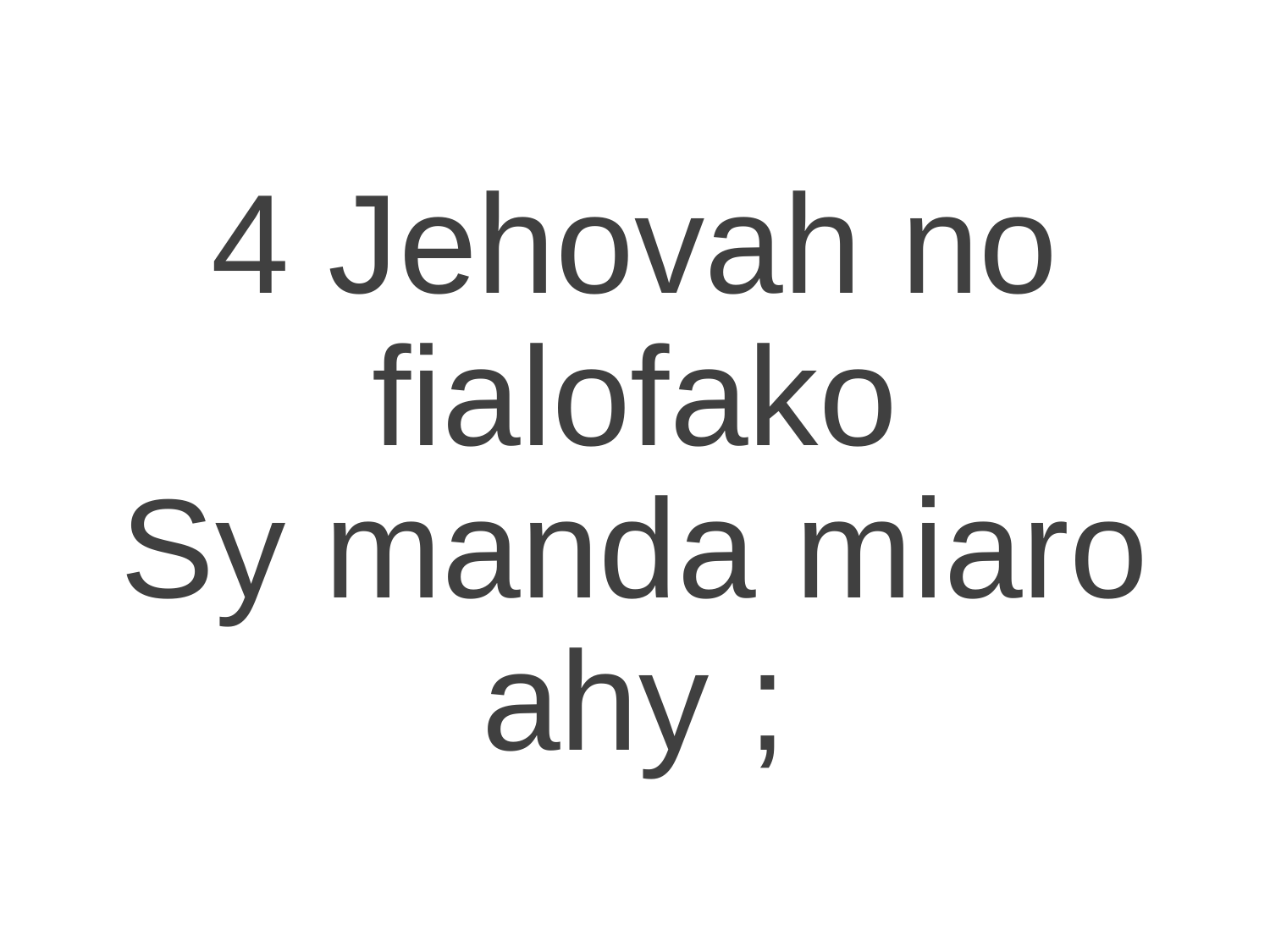

4 Jehovah no fialofako
Sy manda miaro ahy ;